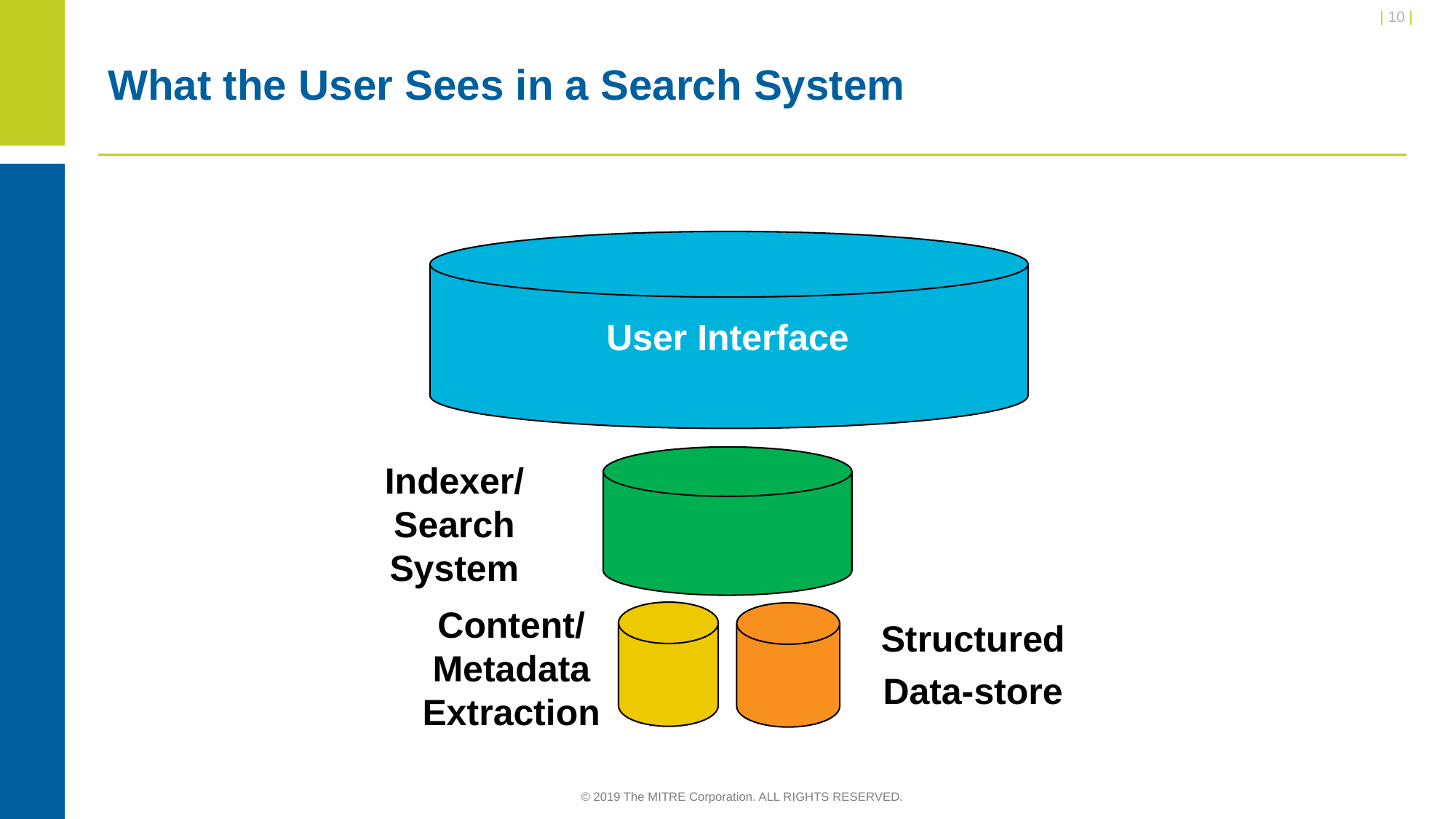

| 10 |
# What the User Sees in a Search System

User Interface

Indexer/ Search System
Content/ Metadata Extraction

Structured
Data-store